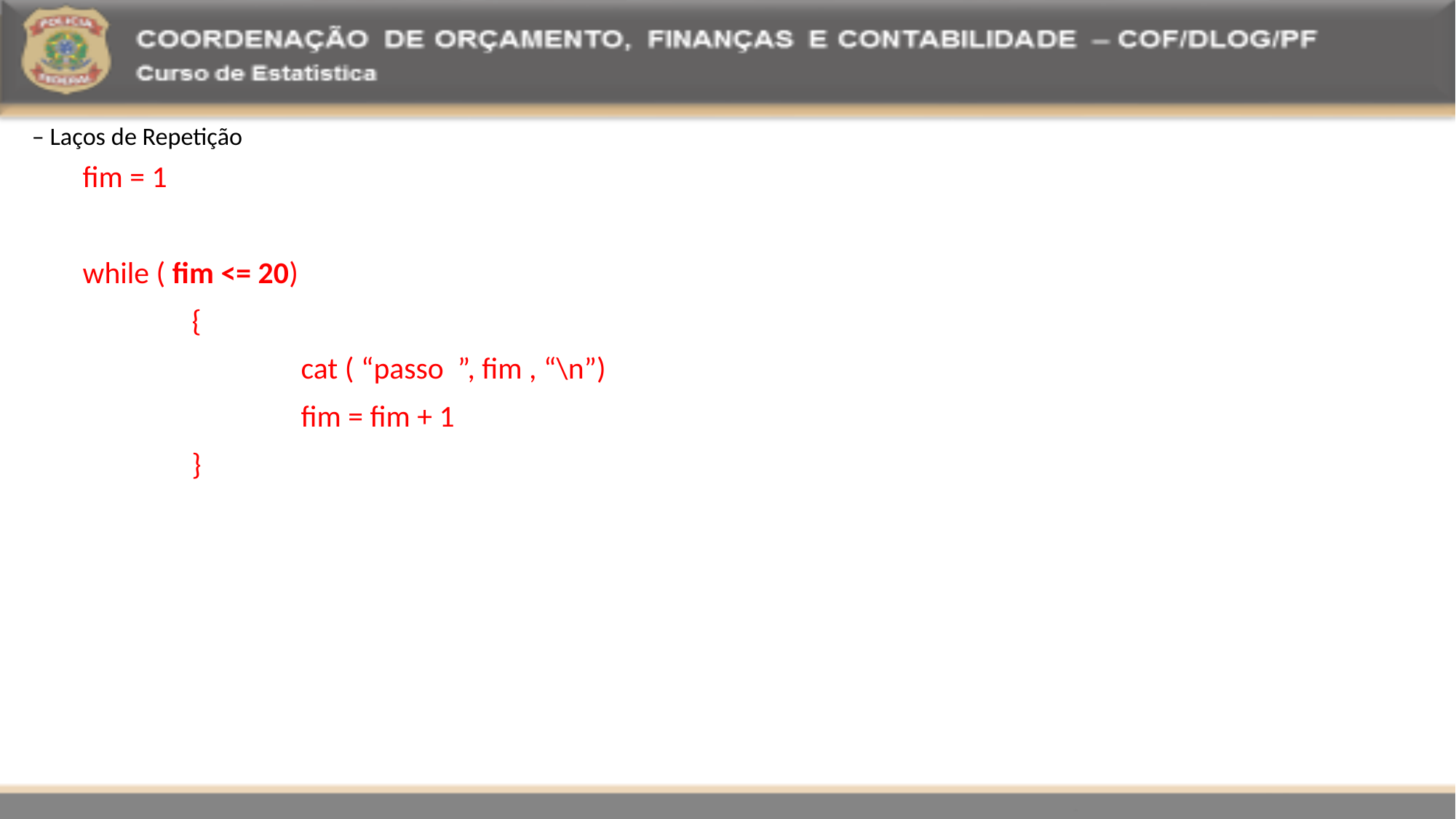

– Laços de Repetição
fim = 1

while ( fim <= 20)
	{
	 	cat ( “passo  ”, fim , “\n”)
		fim = fim + 1
	}